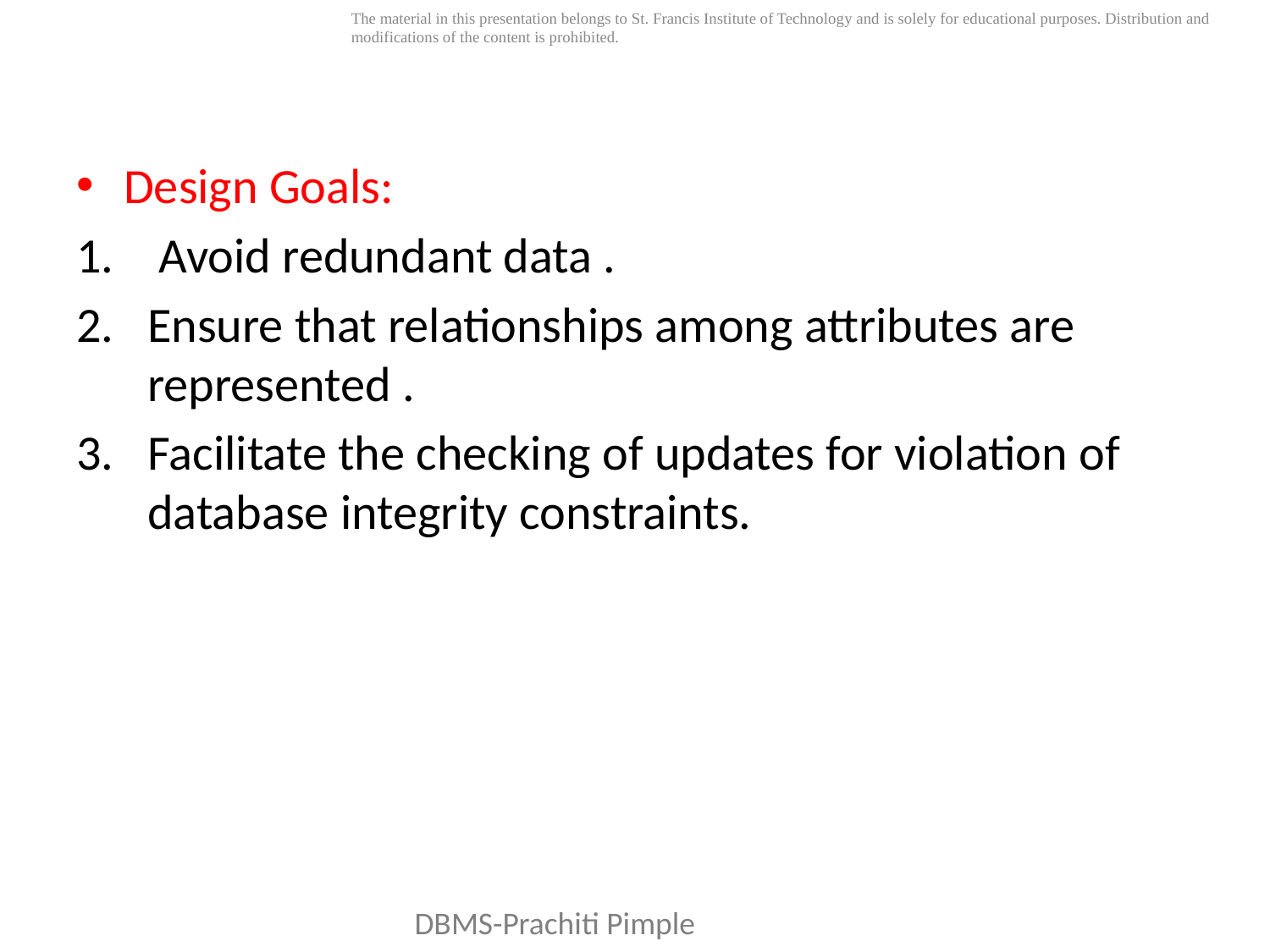

Design Goals:
 Avoid redundant data .
Ensure that relationships among attributes are represented .
Facilitate the checking of updates for violation of database integrity constraints.